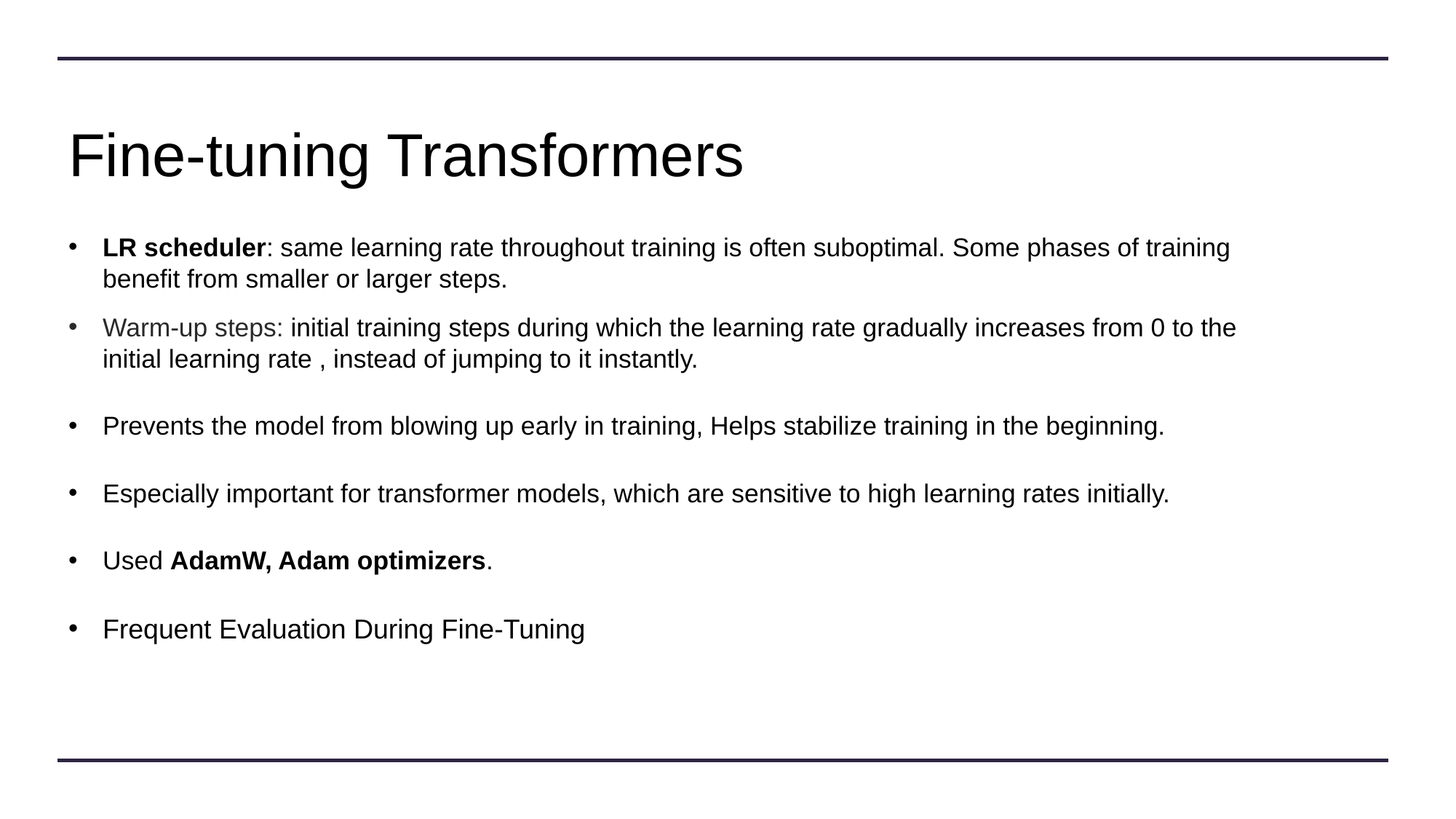

# Fine-tuning Transformers
LR scheduler: same learning rate throughout training is often suboptimal. Some phases of training benefit from smaller or larger steps.
Warm-up steps: initial training steps during which the learning rate gradually increases from 0 to the initial learning rate , instead of jumping to it instantly.
Prevents the model from blowing up early in training, Helps stabilize training in the beginning.
Especially important for transformer models, which are sensitive to high learning rates initially.
Used AdamW, Adam optimizers.
Frequent Evaluation During Fine-Tuning